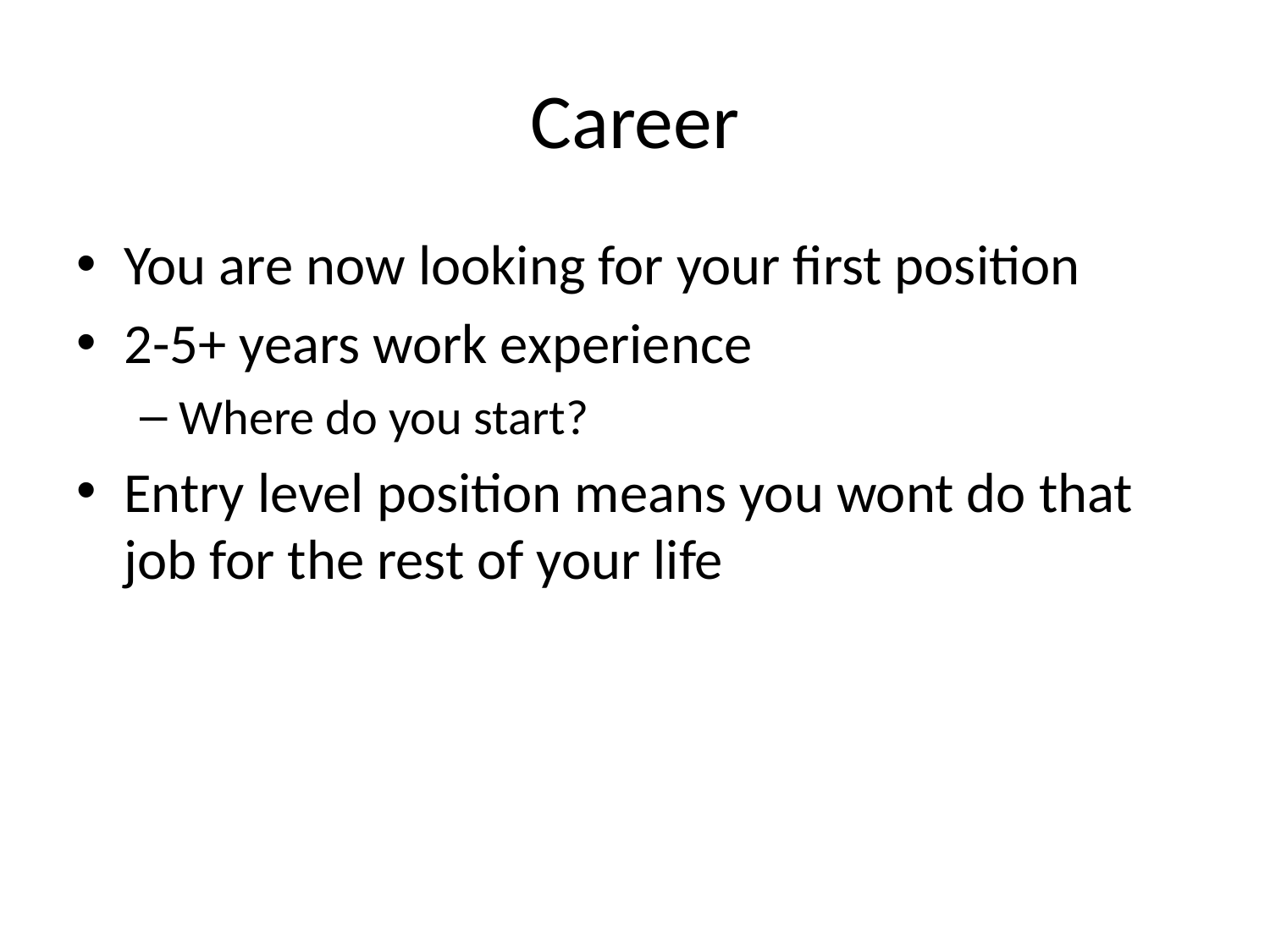

# Career
You are now looking for your first position
2-5+ years work experience
Where do you start?
Entry level position means you wont do that job for the rest of your life